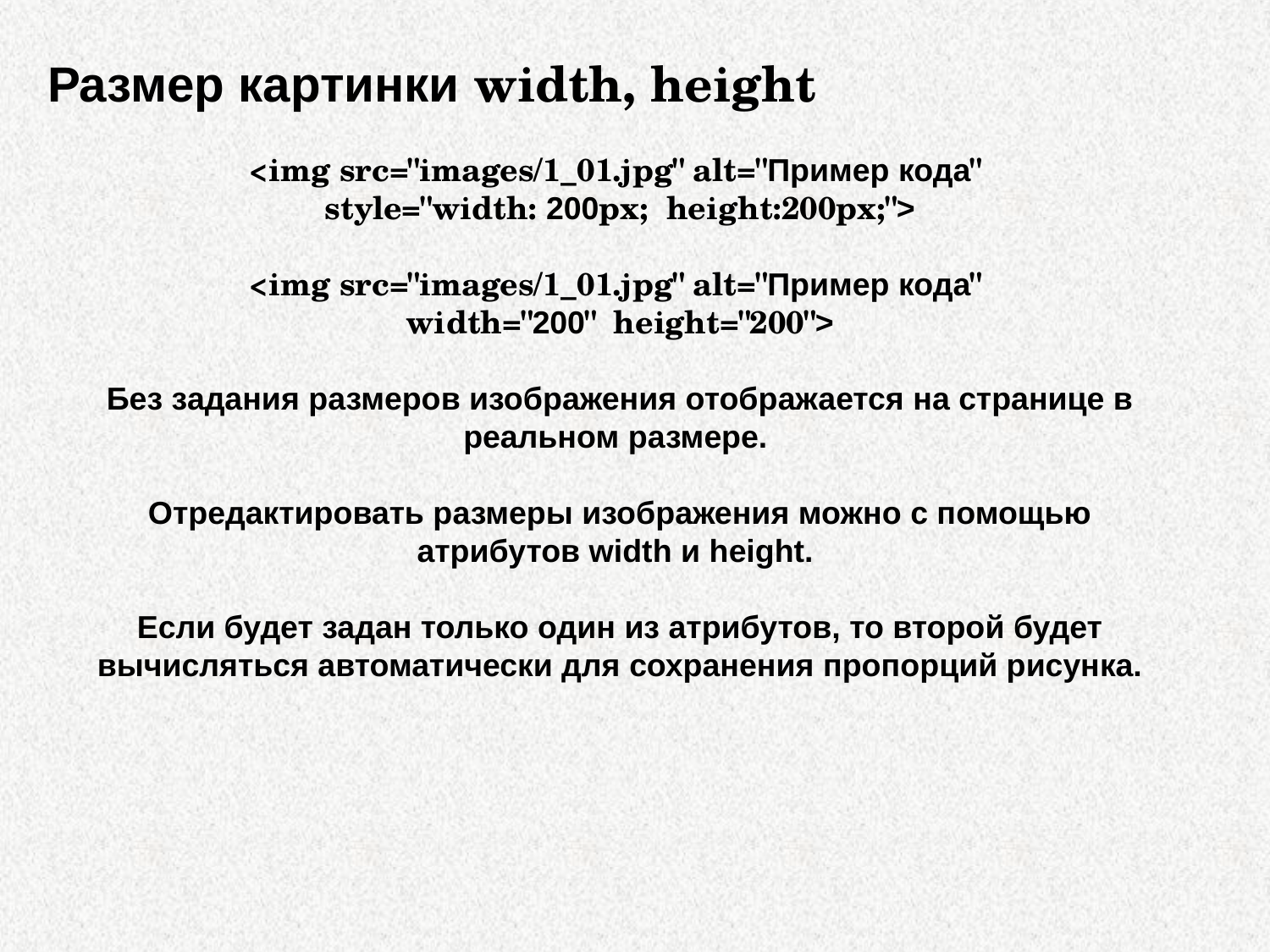

Размер картинки width, height

<img src="images/1_01.jpg" alt="Пример кода"
style="width: 200px;  height:200px;">

<img src="images/1_01.jpg" alt="Пример кода"
width="200"  height="200">

Без задания размеров изображения отображается на странице в реальном размере.

Отредактировать размеры изображения можно с помощью атрибутов width и height.

Если будет задан только один из атрибутов, то второй будет вычисляться автоматически для сохранения пропорций рисунка.